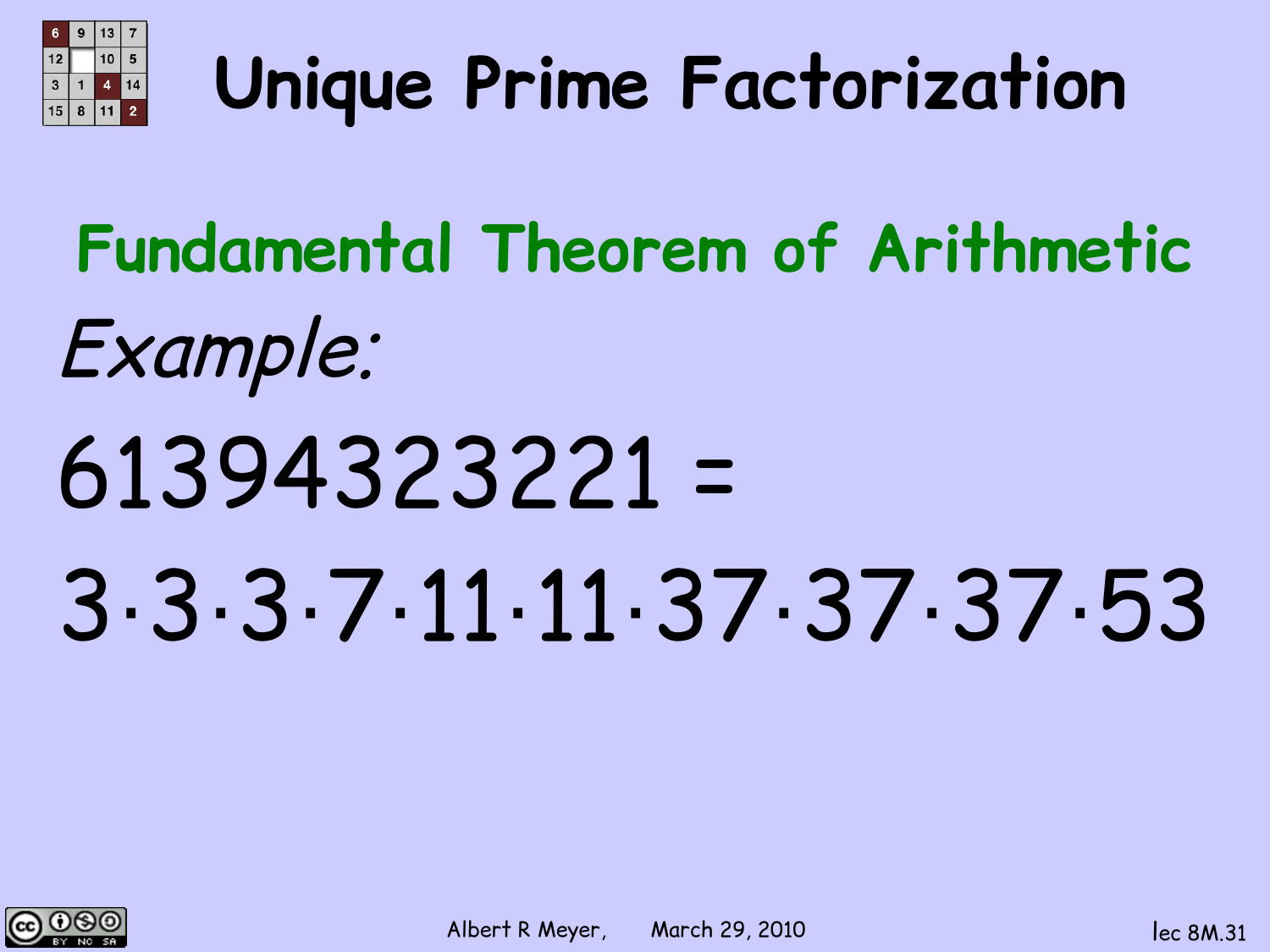

# Unique Prime Factorization
Fundamental Theorem of Arithmetic
Example:
61394323221 =
3·3·3·7·11·11·37·37·37·53
lec 8M.31